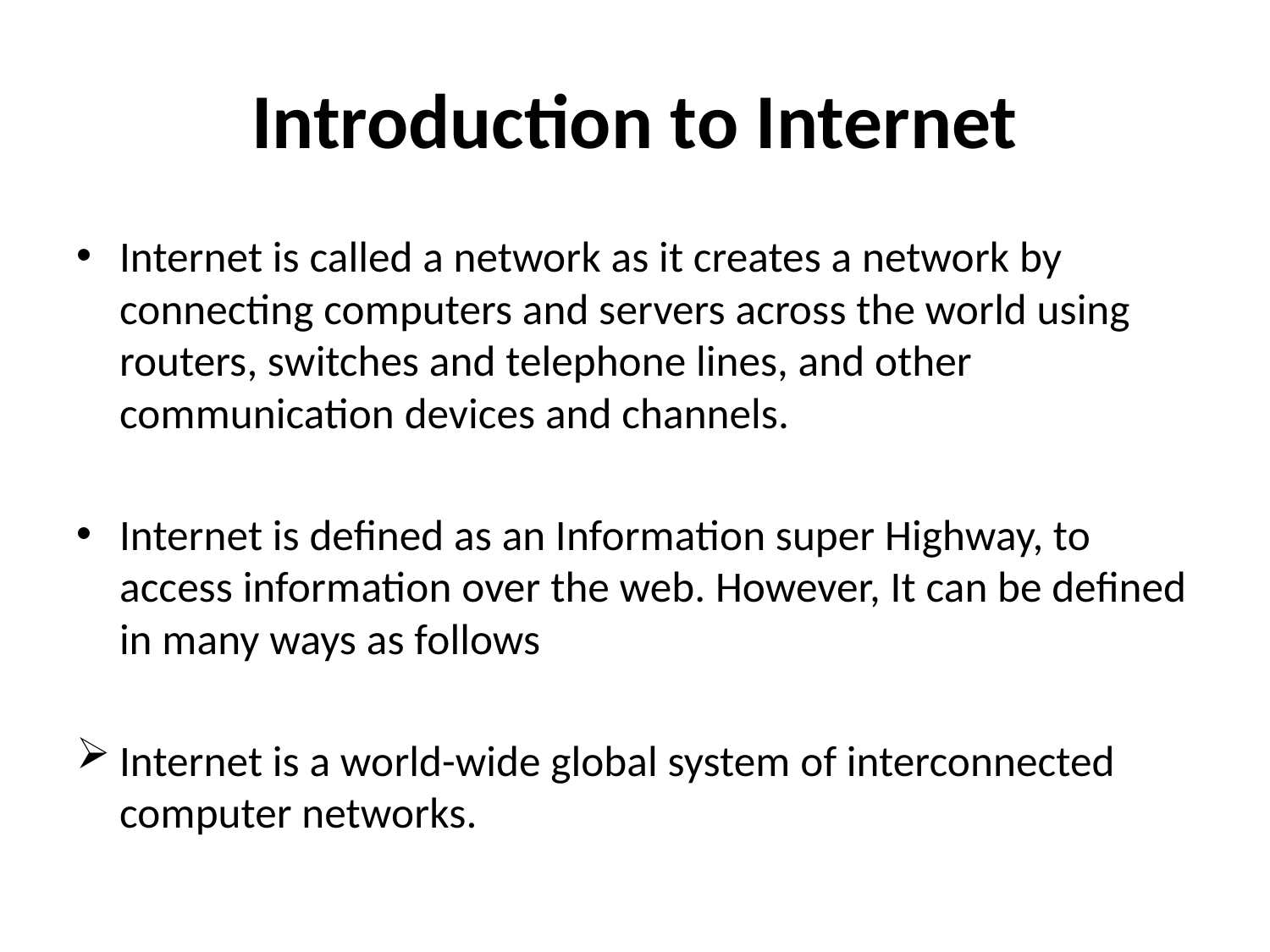

# Introduction to Internet
Internet is called a network as it creates a network by connecting computers and servers across the world using routers, switches and telephone lines, and other communication devices and channels.

Internet is defined as an Information super Highway, to access information over the web. However, It can be defined in many ways as follows

Internet is a world-wide global system of interconnected computer networks.